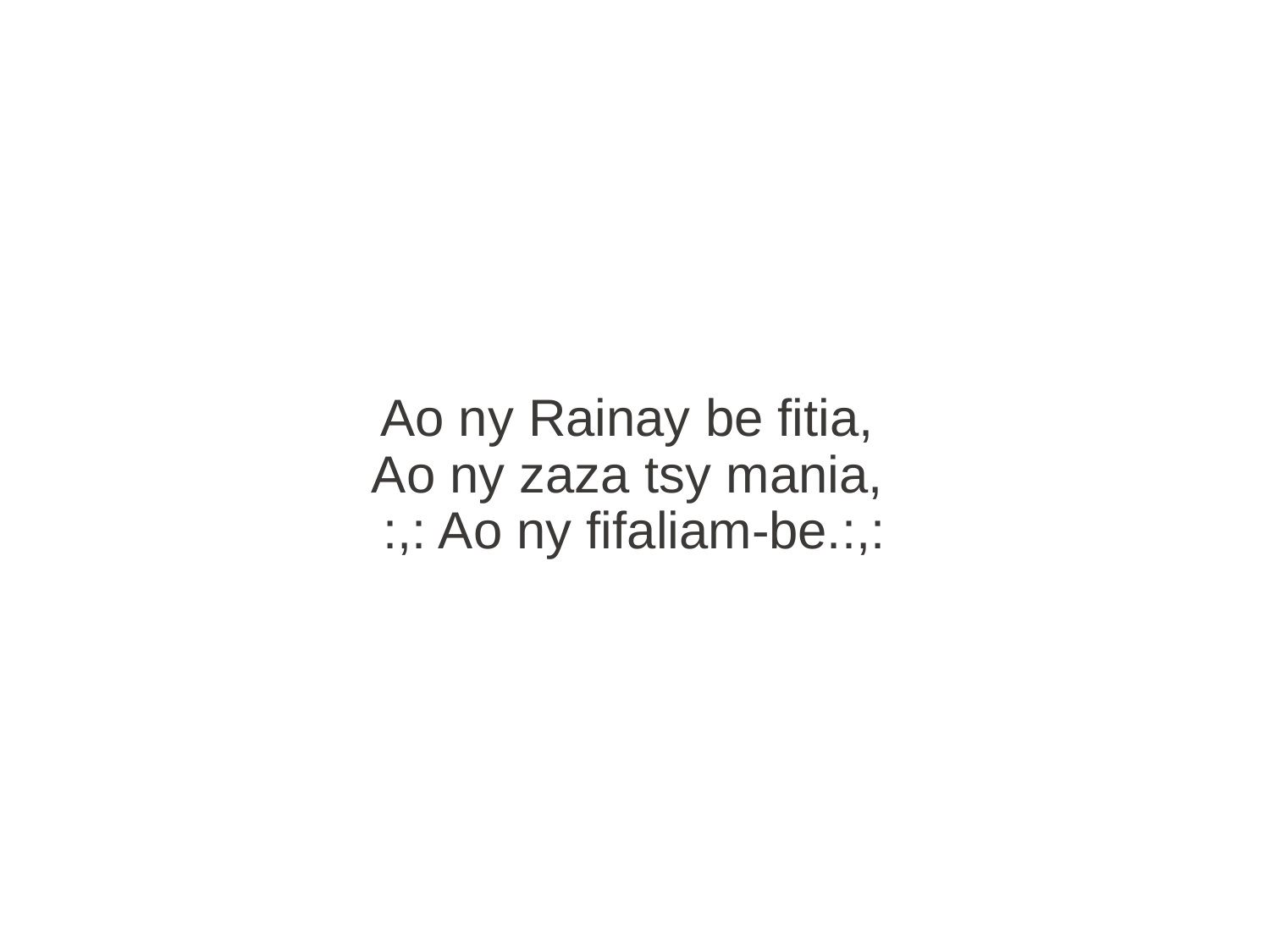

Ao ny Rainay be fitia,
Ao ny zaza tsy mania,
:,: Ao ny fifaliam-be.:,: